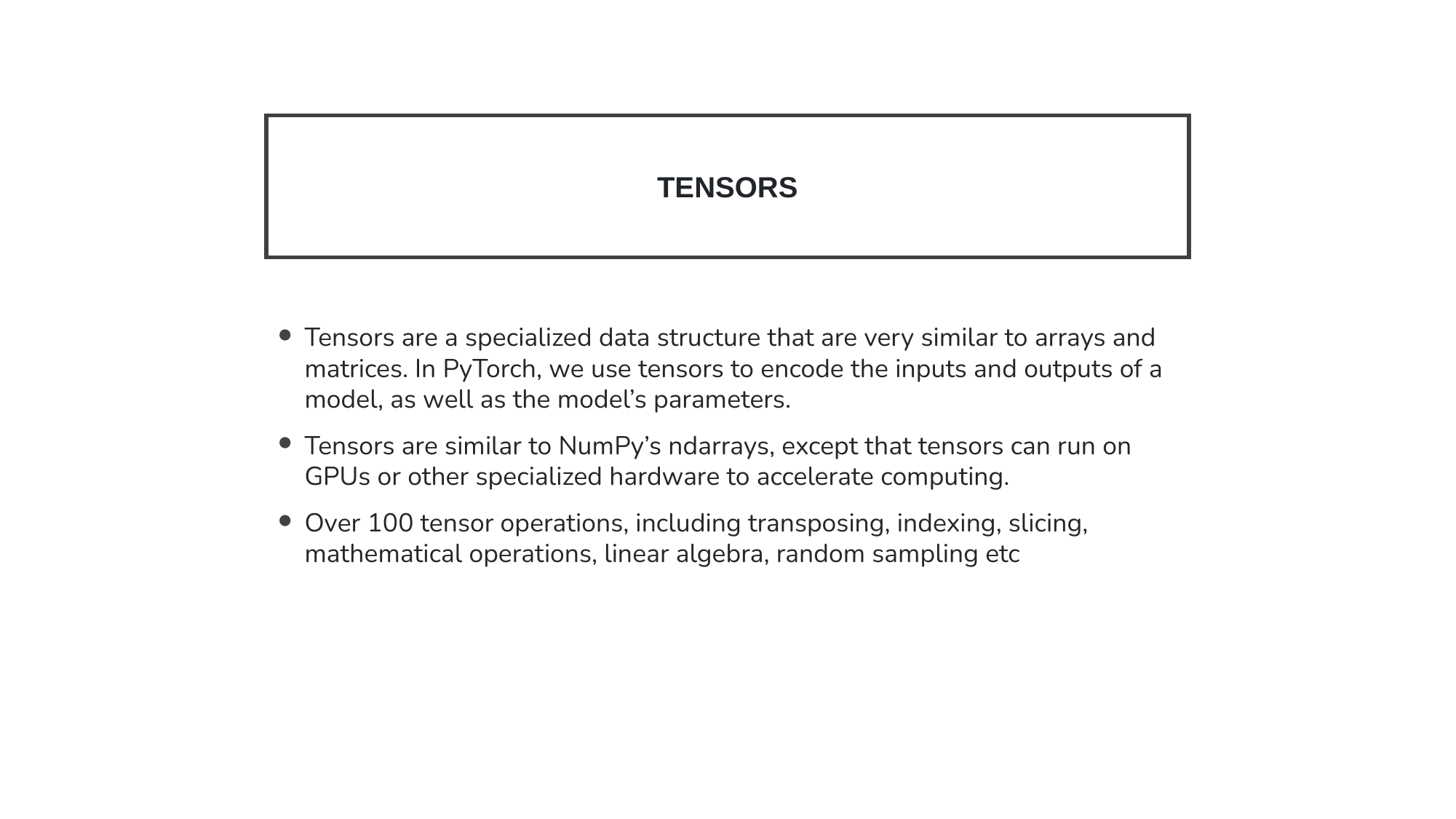

# TENSORS
Tensors are a specialized data structure that are very similar to arrays and matrices. In PyTorch, we use tensors to encode the inputs and outputs of a model, as well as the model’s parameters.
Tensors are similar to NumPy’s ndarrays, except that tensors can run on GPUs or other specialized hardware to accelerate computing.
Over 100 tensor operations, including transposing, indexing, slicing, mathematical operations, linear algebra, random sampling etc